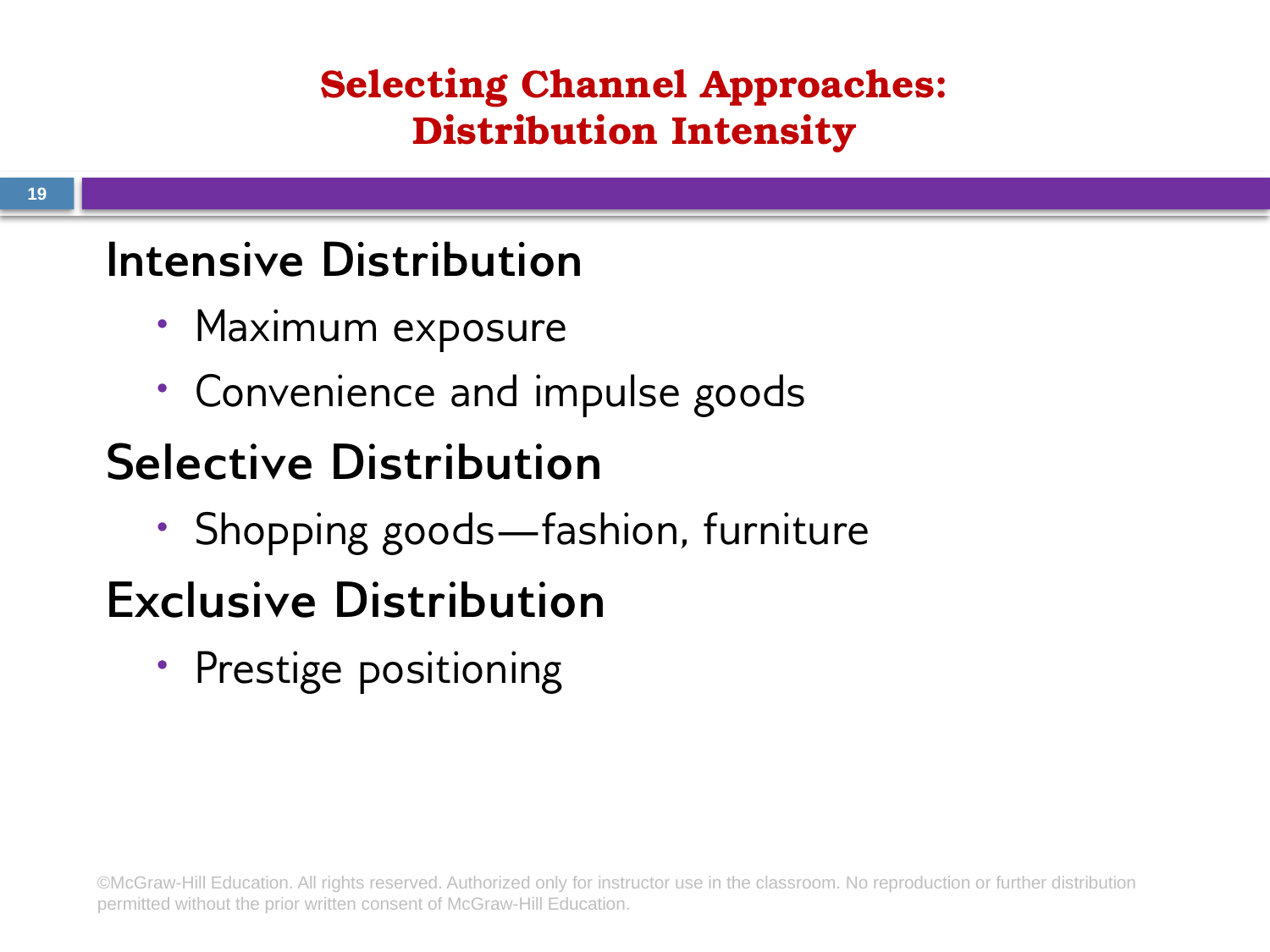

# Selecting Channel Approaches: Distribution Intensity
19
Intensive Distribution
Maximum exposure
Convenience and impulse goods
Selective Distribution
Shopping goods—fashion, furniture
Exclusive Distribution
Prestige positioning

©McGraw-Hill Education. All rights reserved. Authorized only for instructor use in the classroom. No reproduction or further distribution permitted without the prior written consent of McGraw-Hill Education.